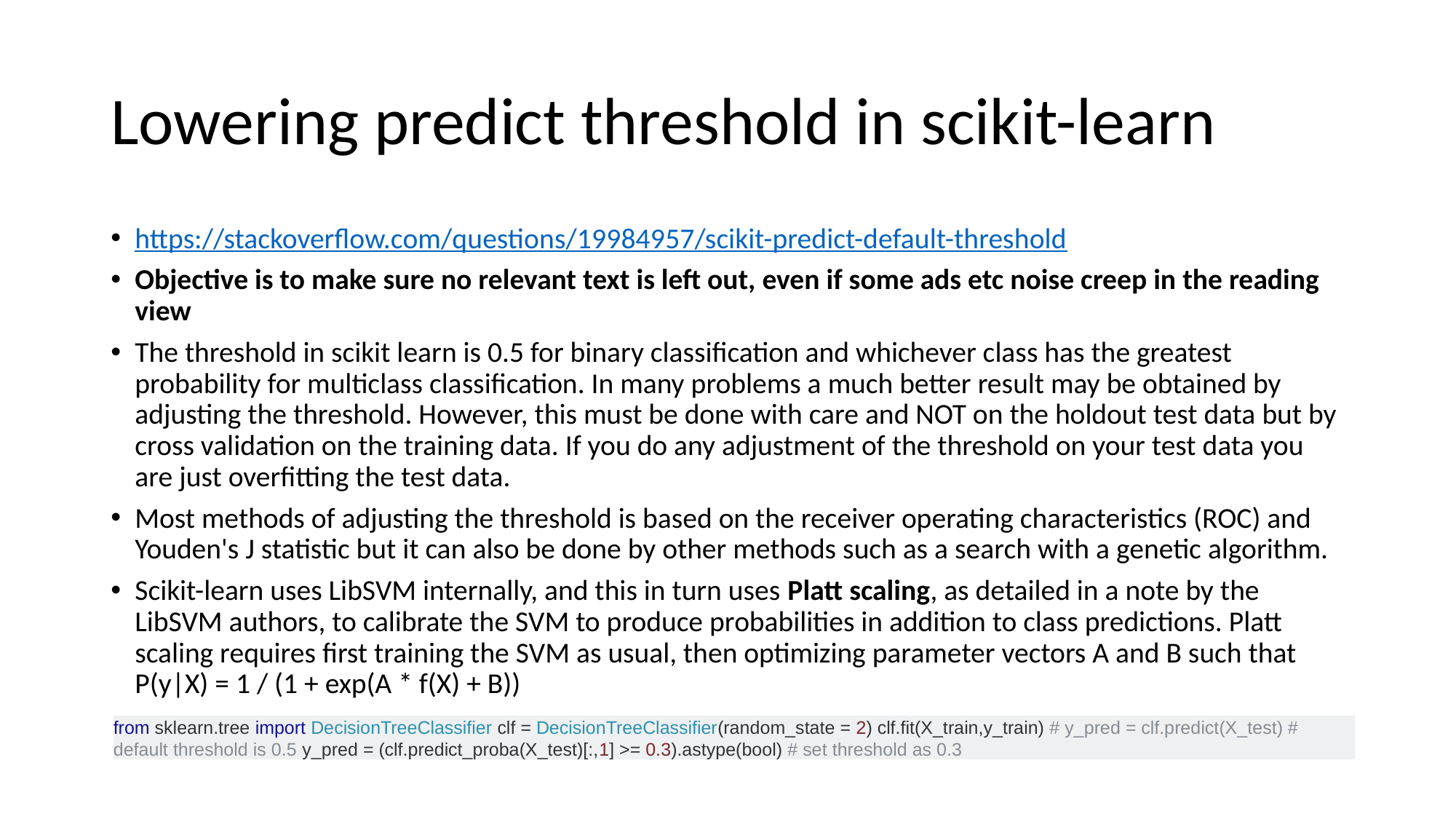

# Lowering predict threshold in scikit-learn
https://stackoverflow.com/questions/19984957/scikit-predict-default-threshold
Objective is to make sure no relevant text is left out, even if some ads etc noise creep in the reading view
The threshold in scikit learn is 0.5 for binary classification and whichever class has the greatest probability for multiclass classification. In many problems a much better result may be obtained by adjusting the threshold. However, this must be done with care and NOT on the holdout test data but by cross validation on the training data. If you do any adjustment of the threshold on your test data you are just overfitting the test data.
Most methods of adjusting the threshold is based on the receiver operating characteristics (ROC) and Youden's J statistic but it can also be done by other methods such as a search with a genetic algorithm.
Scikit-learn uses LibSVM internally, and this in turn uses Platt scaling, as detailed in a note by the LibSVM authors, to calibrate the SVM to produce probabilities in addition to class predictions. Platt scaling requires first training the SVM as usual, then optimizing parameter vectors A and B such that P(y|X) = 1 / (1 + exp(A * f(X) + B))

from sklearn.tree import DecisionTreeClassifier clf = DecisionTreeClassifier(random_state = 2) clf.fit(X_train,y_train) # y_pred = clf.predict(X_test) # default threshold is 0.5 y_pred = (clf.predict_proba(X_test)[:,1] >= 0.3).astype(bool) # set threshold as 0.3